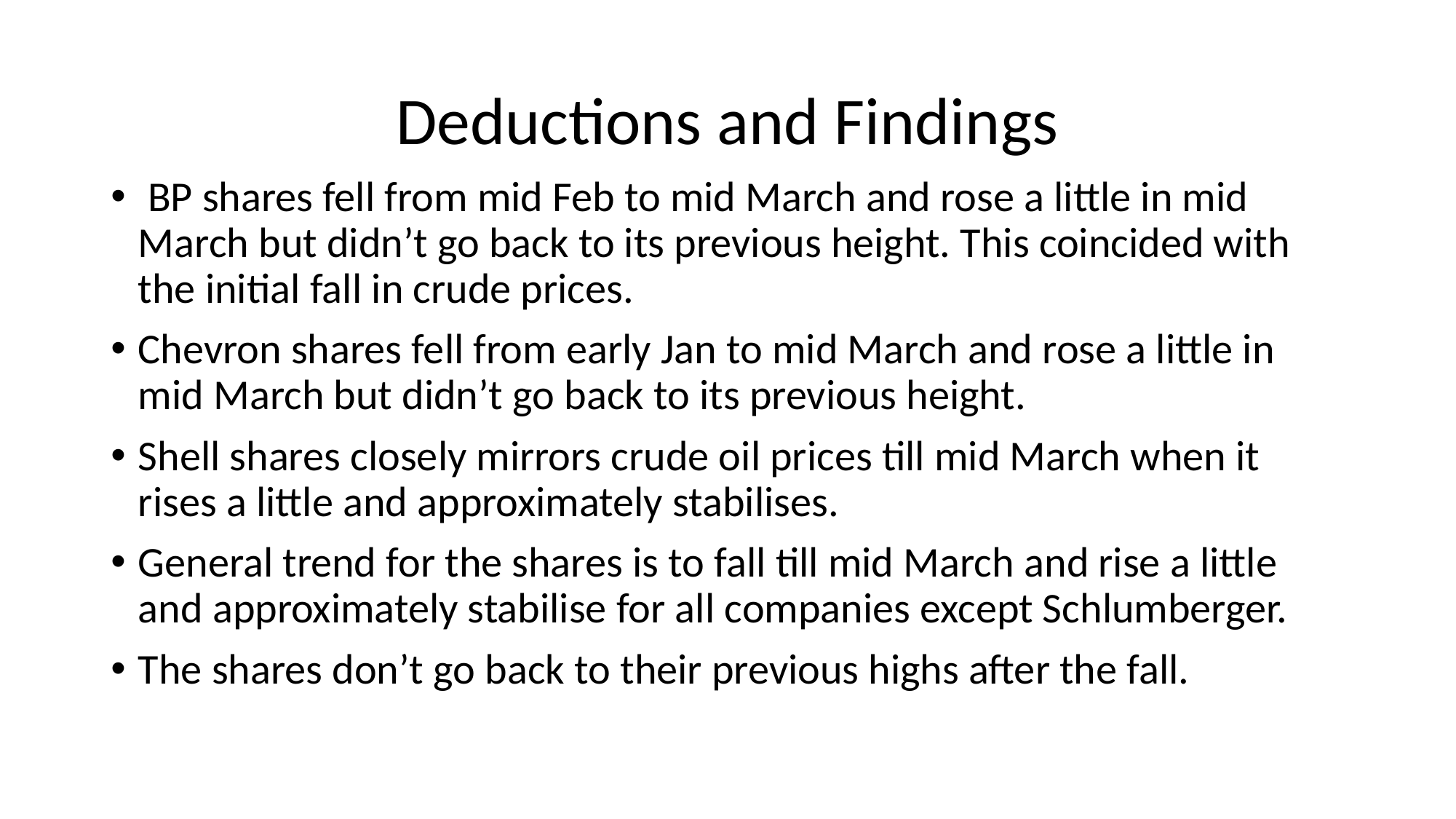

# Deductions and Findings
 BP shares fell from mid Feb to mid March and rose a little in mid March but didn’t go back to its previous height. This coincided with the initial fall in crude prices.
Chevron shares fell from early Jan to mid March and rose a little in mid March but didn’t go back to its previous height.
Shell shares closely mirrors crude oil prices till mid March when it rises a little and approximately stabilises.
General trend for the shares is to fall till mid March and rise a little and approximately stabilise for all companies except Schlumberger.
The shares don’t go back to their previous highs after the fall.